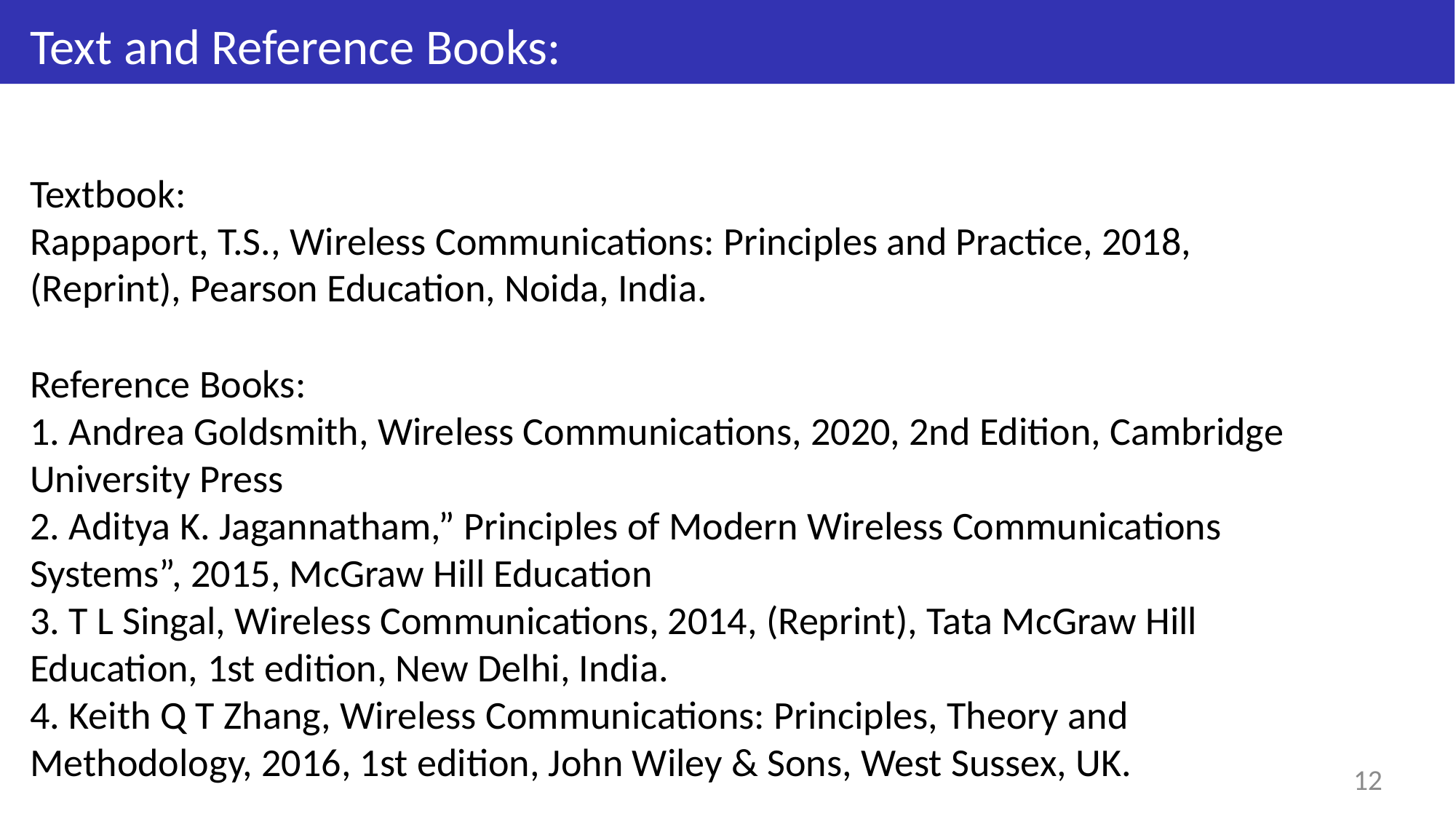

# Text and Reference Books:
Textbook:
Rappaport, T.S., Wireless Communications: Principles and Practice, 2018, (Reprint), Pearson Education, Noida, India.
Reference Books:
1. Andrea Goldsmith, Wireless Communications, 2020, 2nd Edition, Cambridge
University Press
2. Aditya K. Jagannatham,” Principles of Modern Wireless Communications Systems”, 2015, McGraw Hill Education
3. T L Singal, Wireless Communications, 2014, (Reprint), Tata McGraw Hill Education, 1st edition, New Delhi, India.
4. Keith Q T Zhang, Wireless Communications: Principles, Theory and Methodology, 2016, 1st edition, John Wiley & Sons, West Sussex, UK.
12